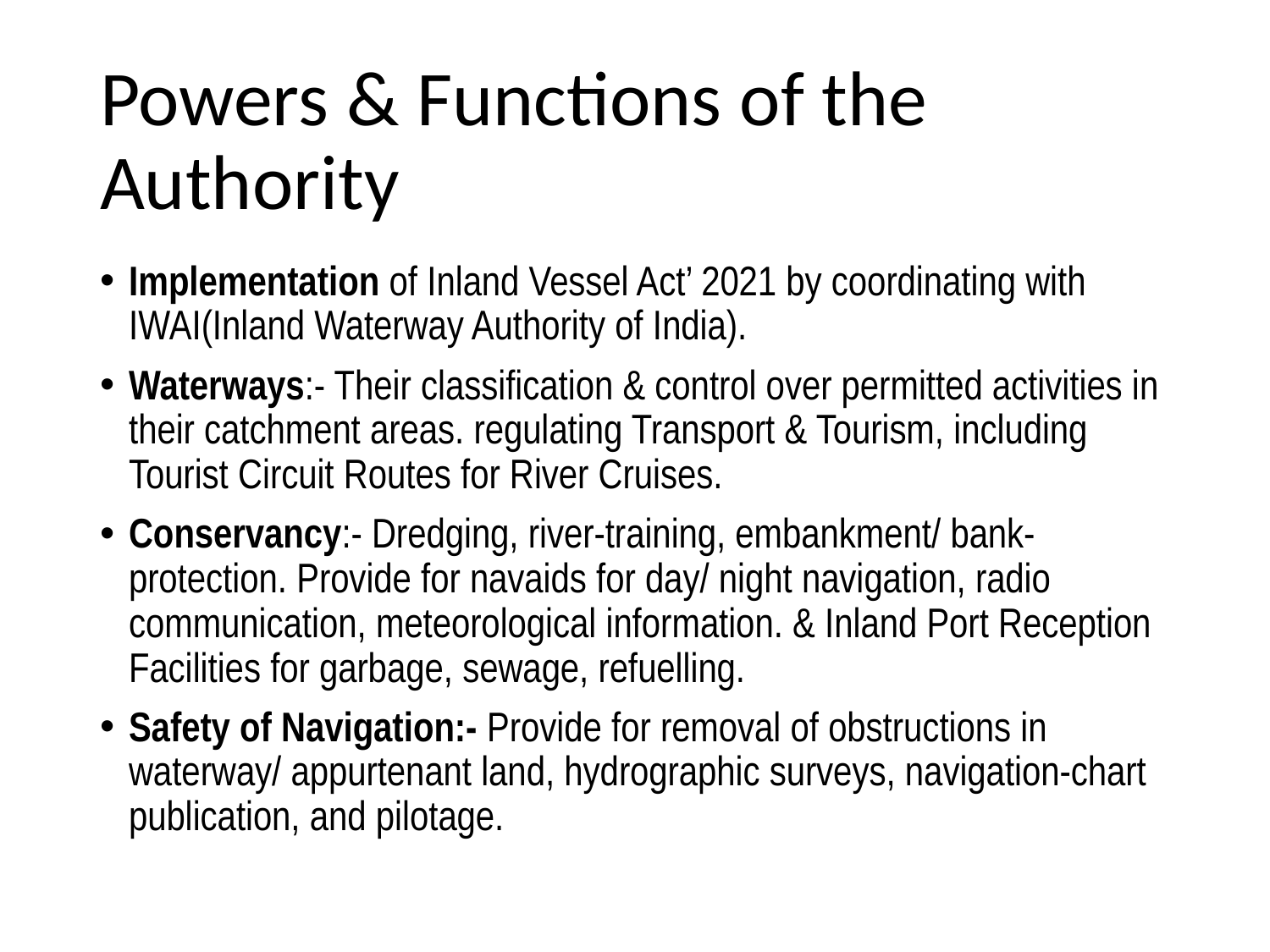

# Powers & Functions of the Authority
Implementation of Inland Vessel Act’ 2021 by coordinating with IWAI(Inland Waterway Authority of India).
Waterways:- Their classification & control over permitted activities in their catchment areas. regulating Transport & Tourism, including Tourist Circuit Routes for River Cruises.
Conservancy:- Dredging, river-training, embankment/ bank-protection. Provide for navaids for day/ night navigation, radio communication, meteorological information. & Inland Port Reception Facilities for garbage, sewage, refuelling.
Safety of Navigation:- Provide for removal of obstructions in waterway/ appurtenant land, hydrographic surveys, navigation-chart publication, and pilotage.